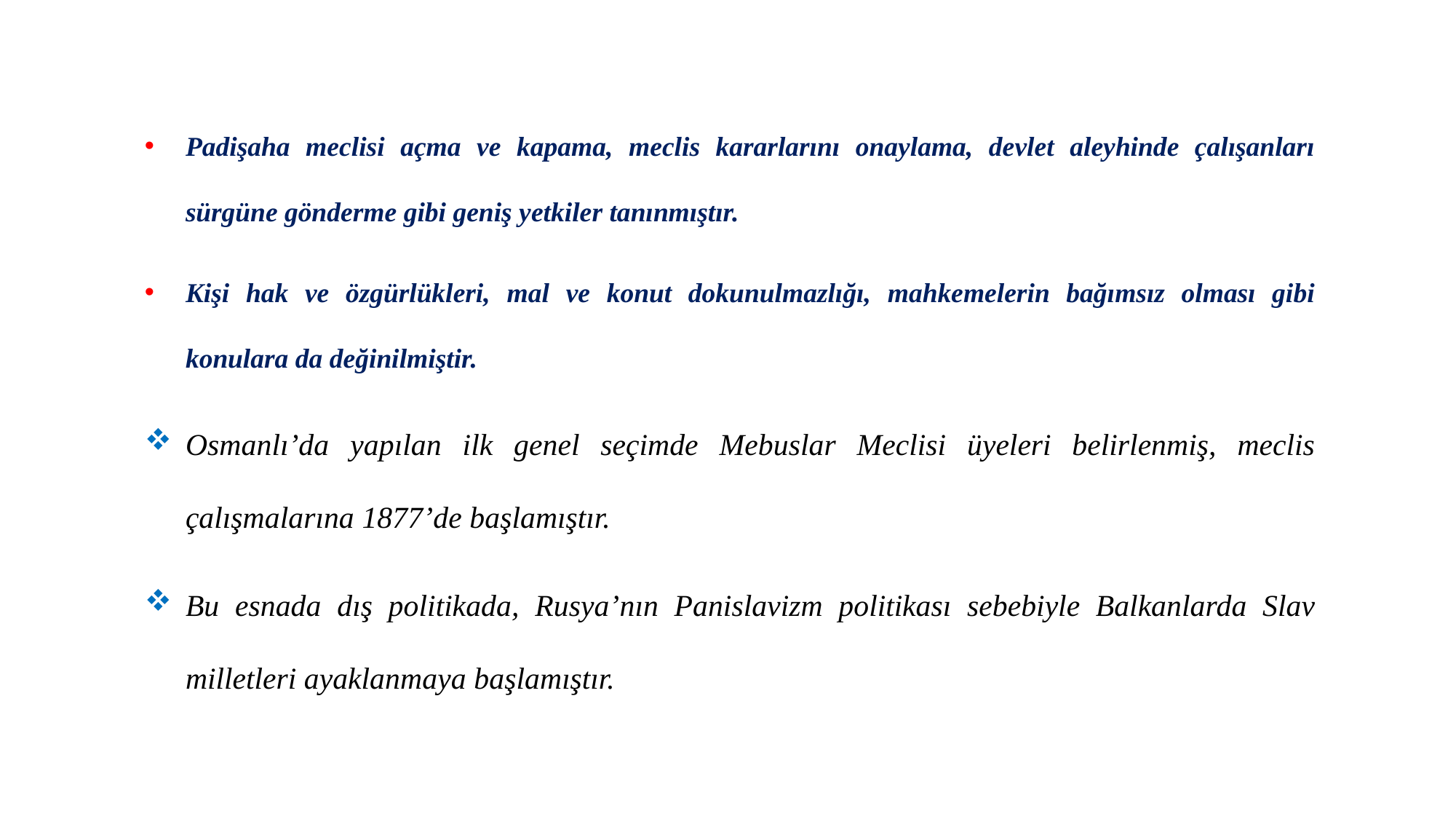

Padişaha meclisi açma ve kapama, meclis kararlarını onaylama, devlet aleyhinde çalışanları sürgüne gönderme gibi geniş yetkiler tanınmıştır.
Kişi hak ve özgürlükleri, mal ve konut dokunulmazlığı, mahkemelerin bağımsız olması gibi konulara da değinilmiştir.
Osmanlı’da yapılan ilk genel seçimde Mebuslar Meclisi üyeleri belirlenmiş, meclis çalışmalarına 1877’de başlamıştır.
Bu esnada dış politikada, Rusya’nın Panislavizm politikası sebebiyle Balkanlarda Slav milletleri ayaklanmaya başlamıştır.